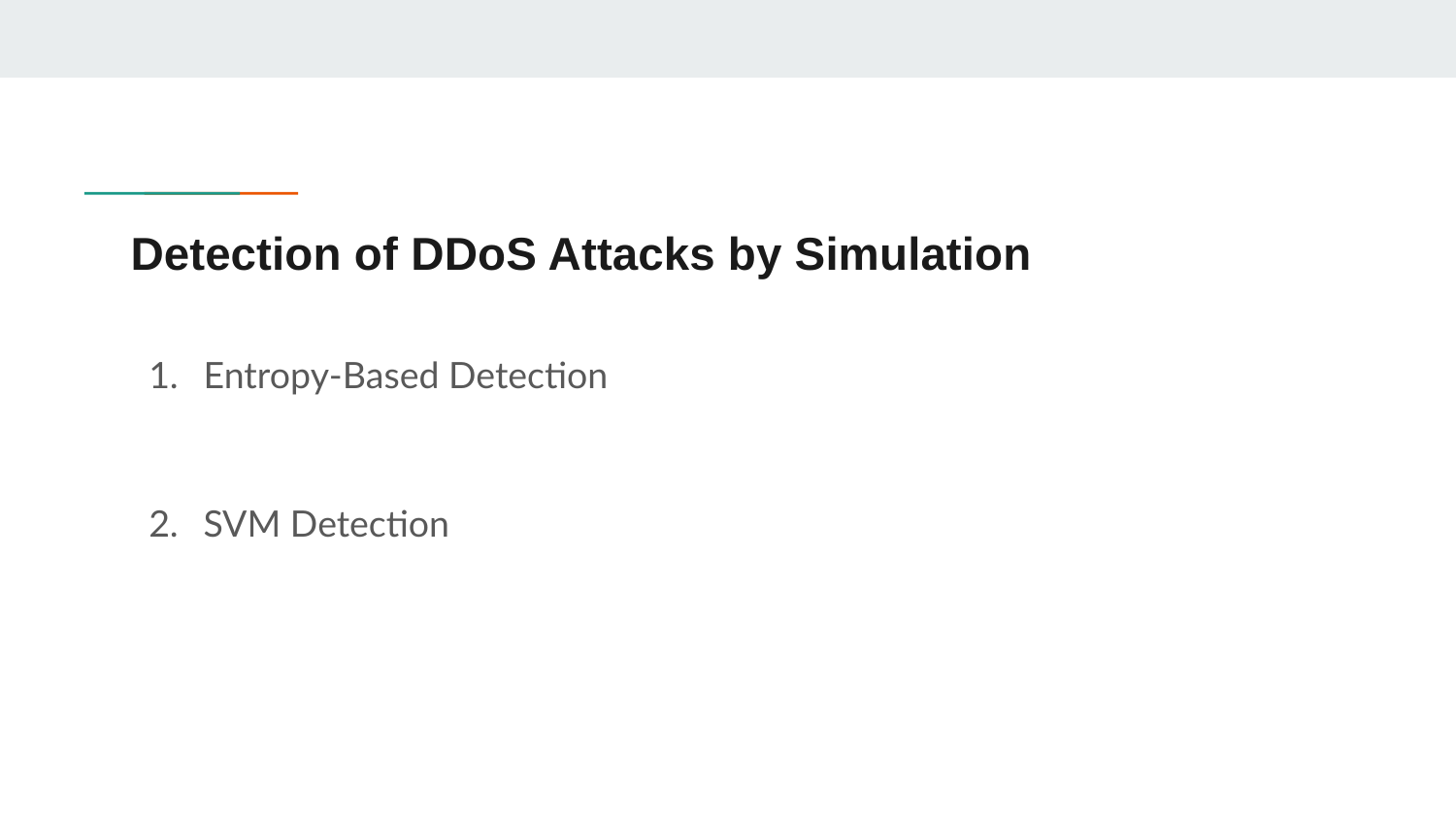

# Detection of DDoS Attacks by Simulation
Entropy-Based Detection

SVM Detection